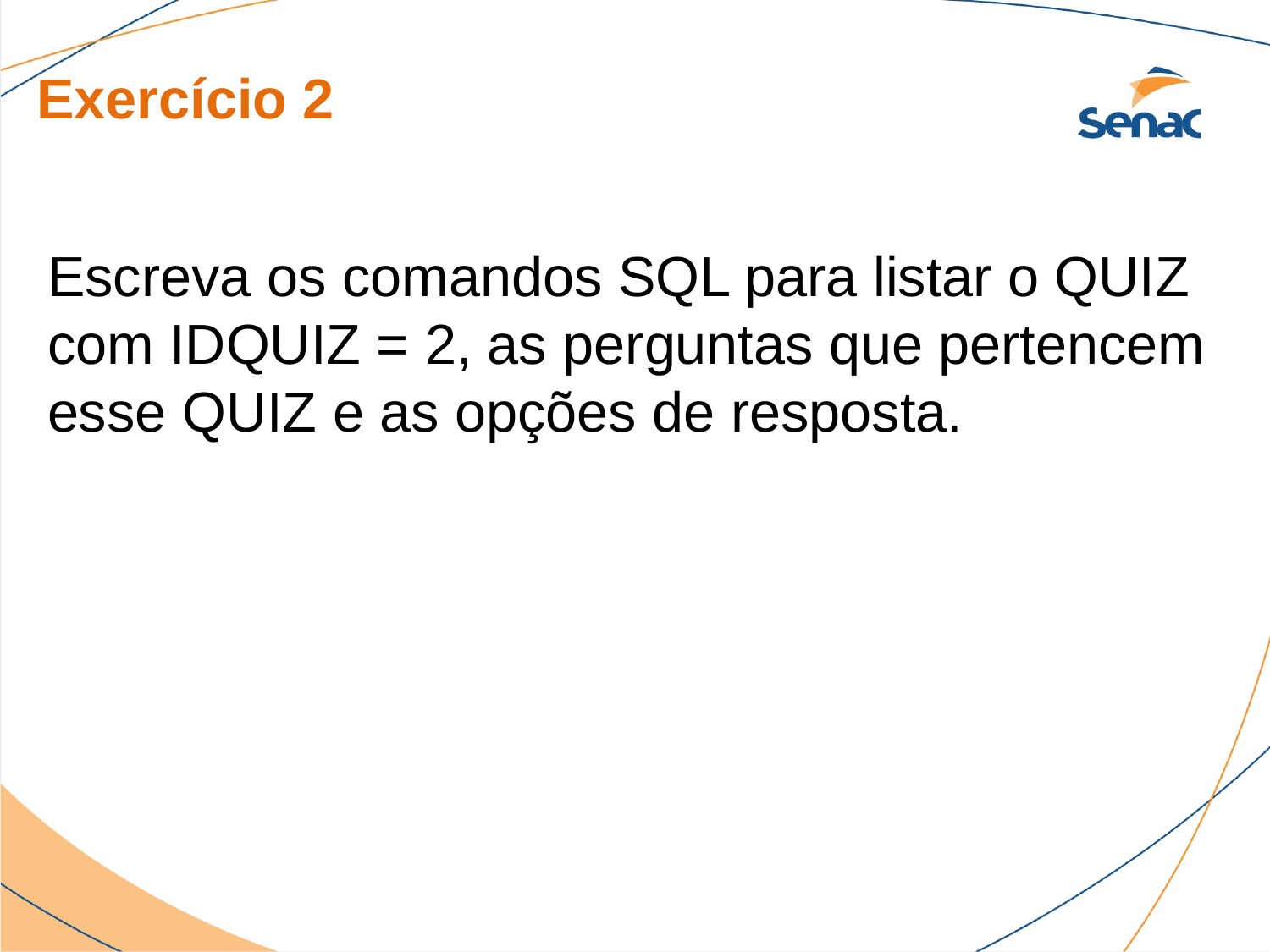

Exercício 2
Escreva os comandos SQL para listar o QUIZ com IDQUIZ = 2, as perguntas que pertencem esse QUIZ e as opções de resposta.